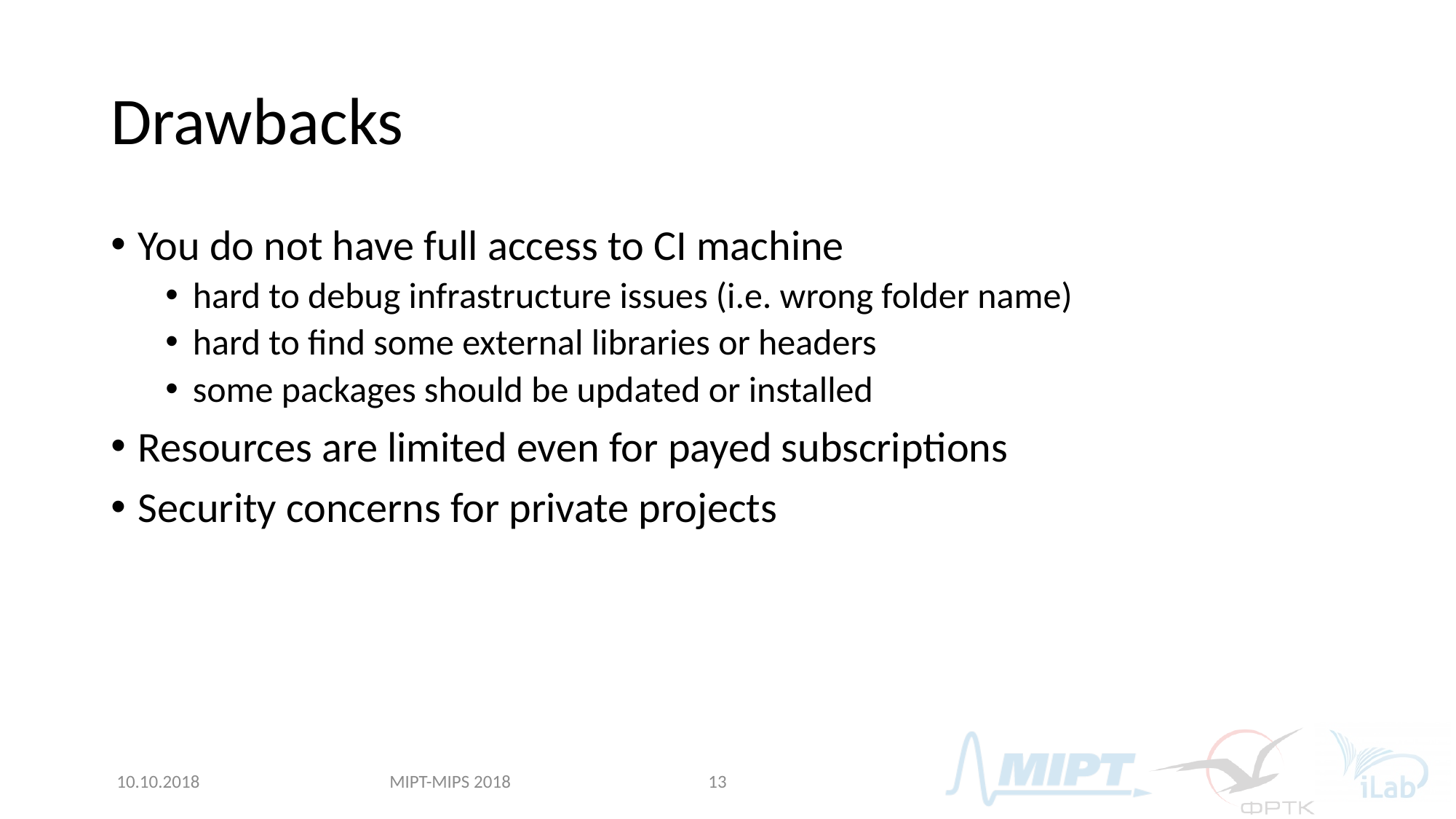

# Drawbacks
You do not have full access to CI machine
hard to debug infrastructure issues (i.e. wrong folder name)
hard to find some external libraries or headers
some packages should be updated or installed
Resources are limited even for payed subscriptions
Security concerns for private projects
MIPT-MIPS 2018
10.10.2018
13